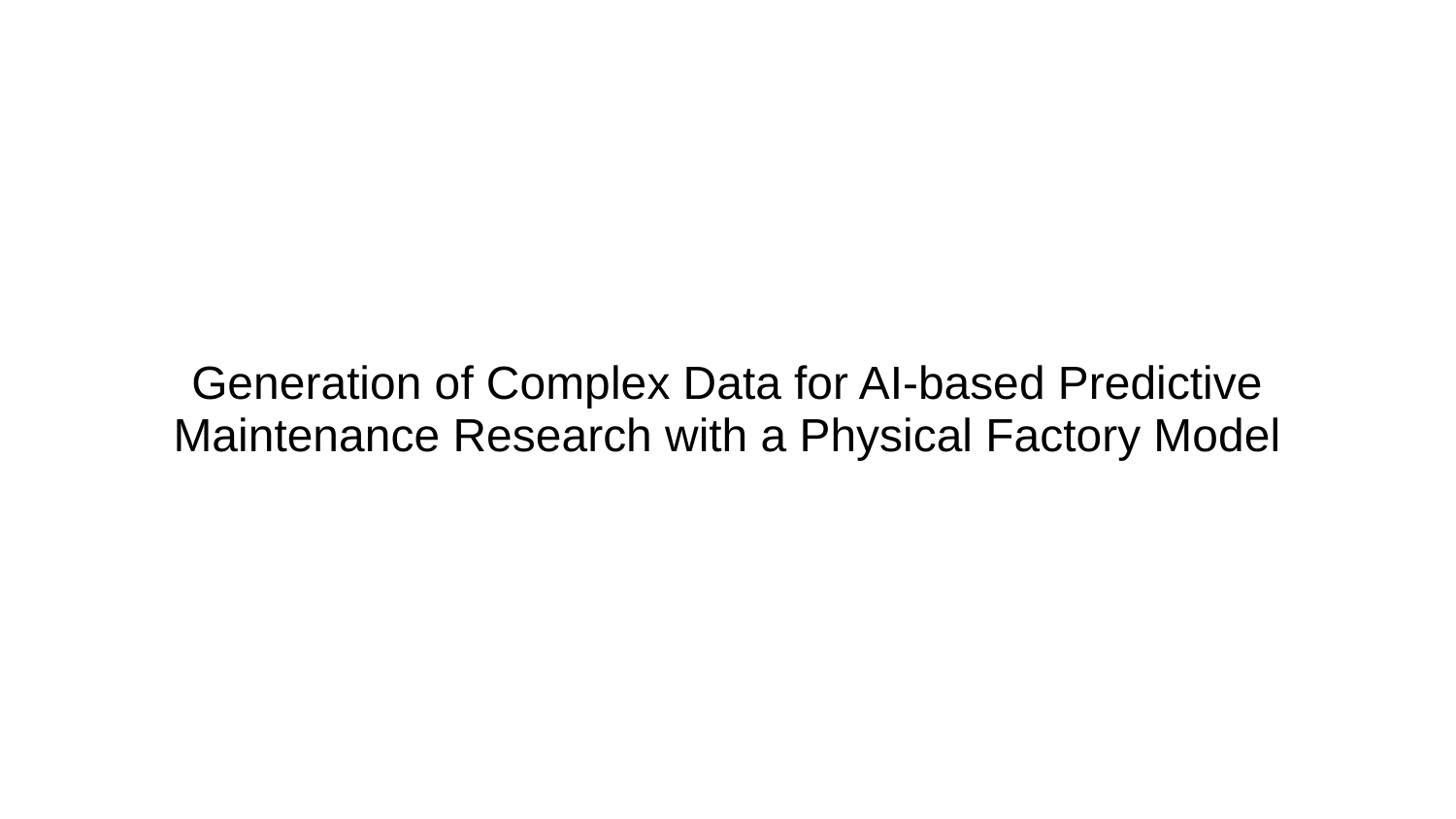

# Generation of Complex Data for AI-based Predictive Maintenance Research with a Physical Factory Model